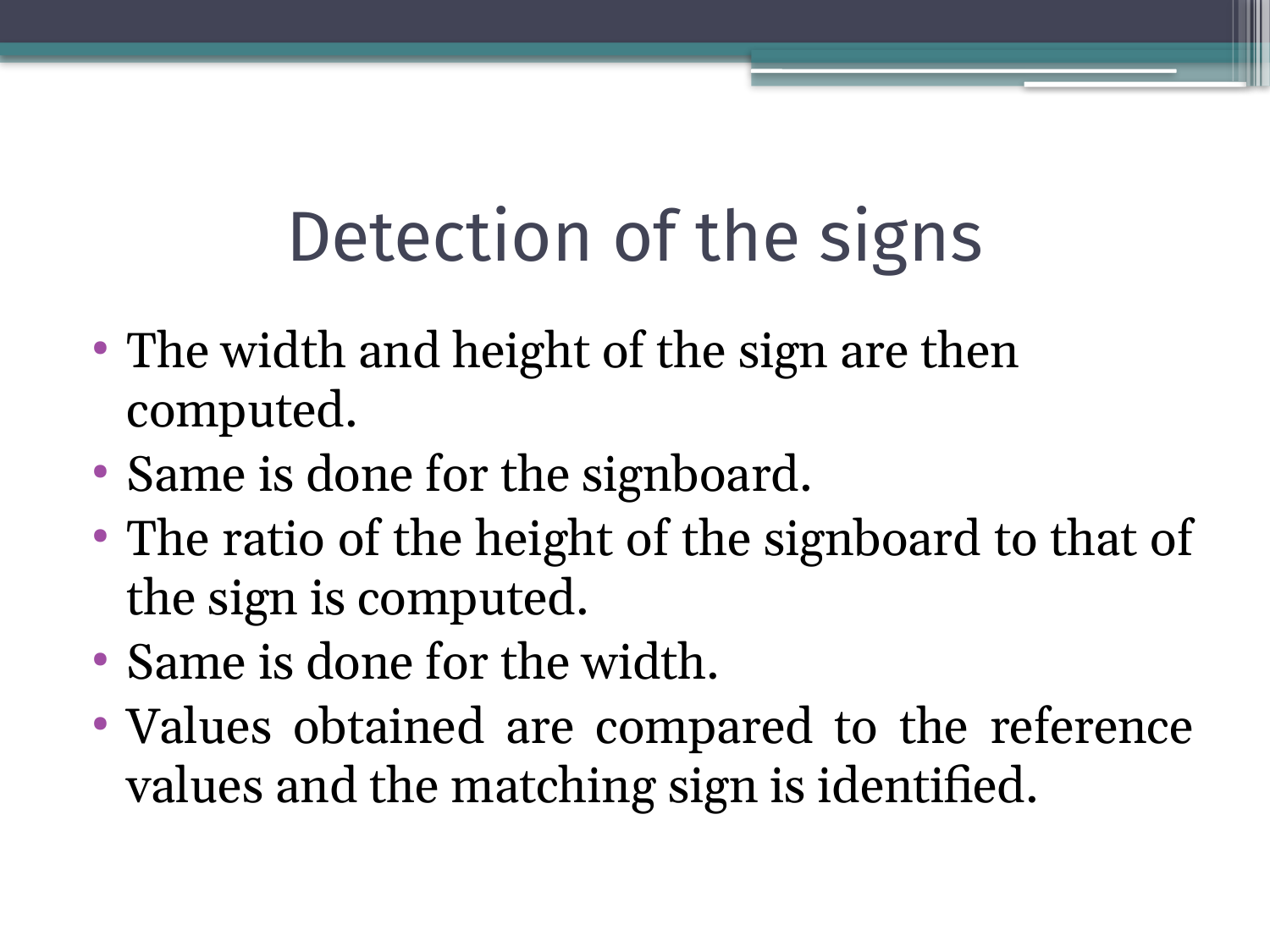

# Detection of the signs
The width and height of the sign are then computed.
Same is done for the signboard.
The ratio of the height of the signboard to that of the sign is computed.
Same is done for the width.
Values obtained are compared to the reference values and the matching sign is identified.